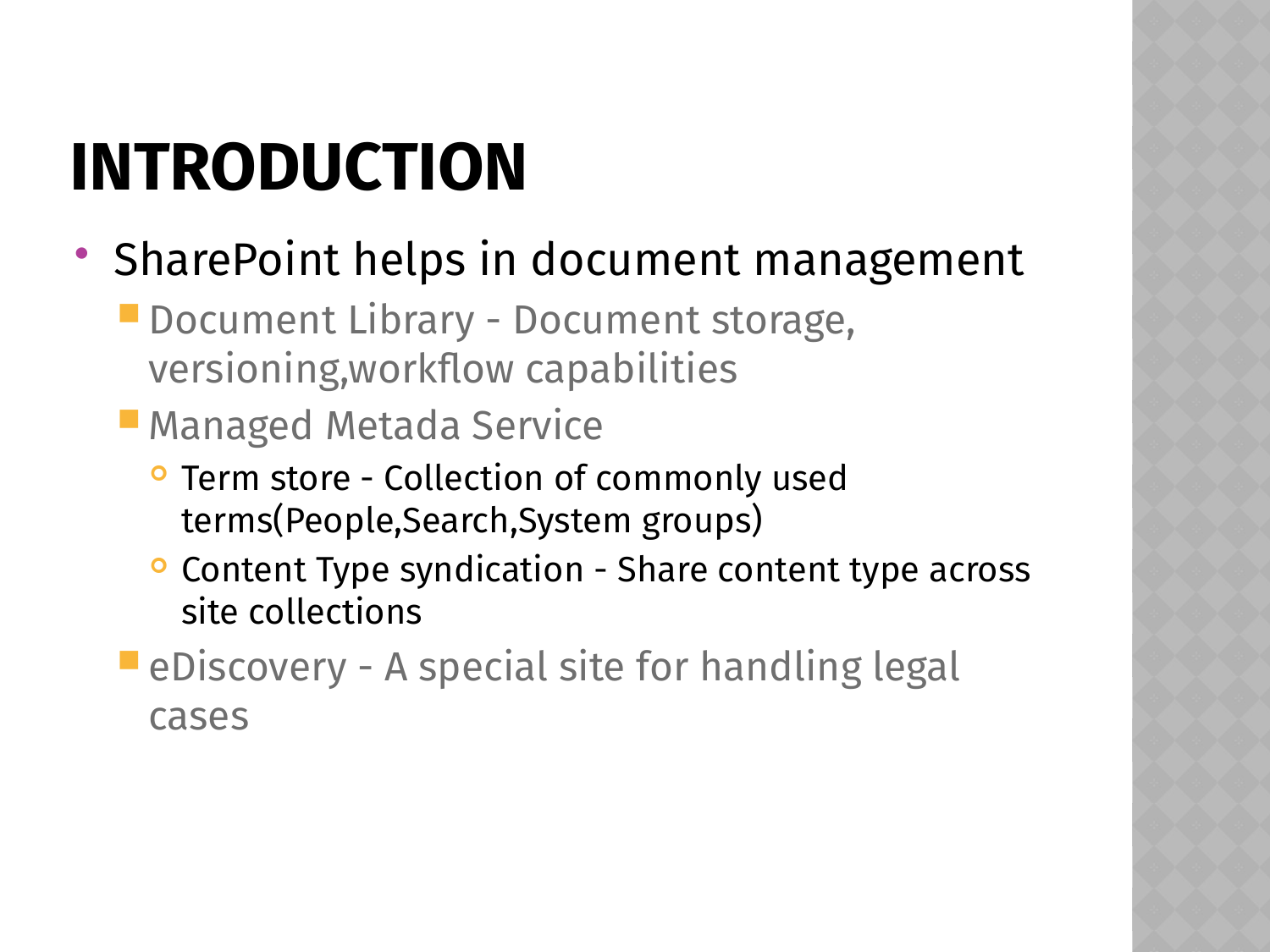

# introduction
SharePoint helps in document management
Document Library - Document storage, versioning,workflow capabilities
Managed Metada Service
Term store - Collection of commonly used terms(People,Search,System groups)
Content Type syndication - Share content type across site collections
eDiscovery - A special site for handling legal cases